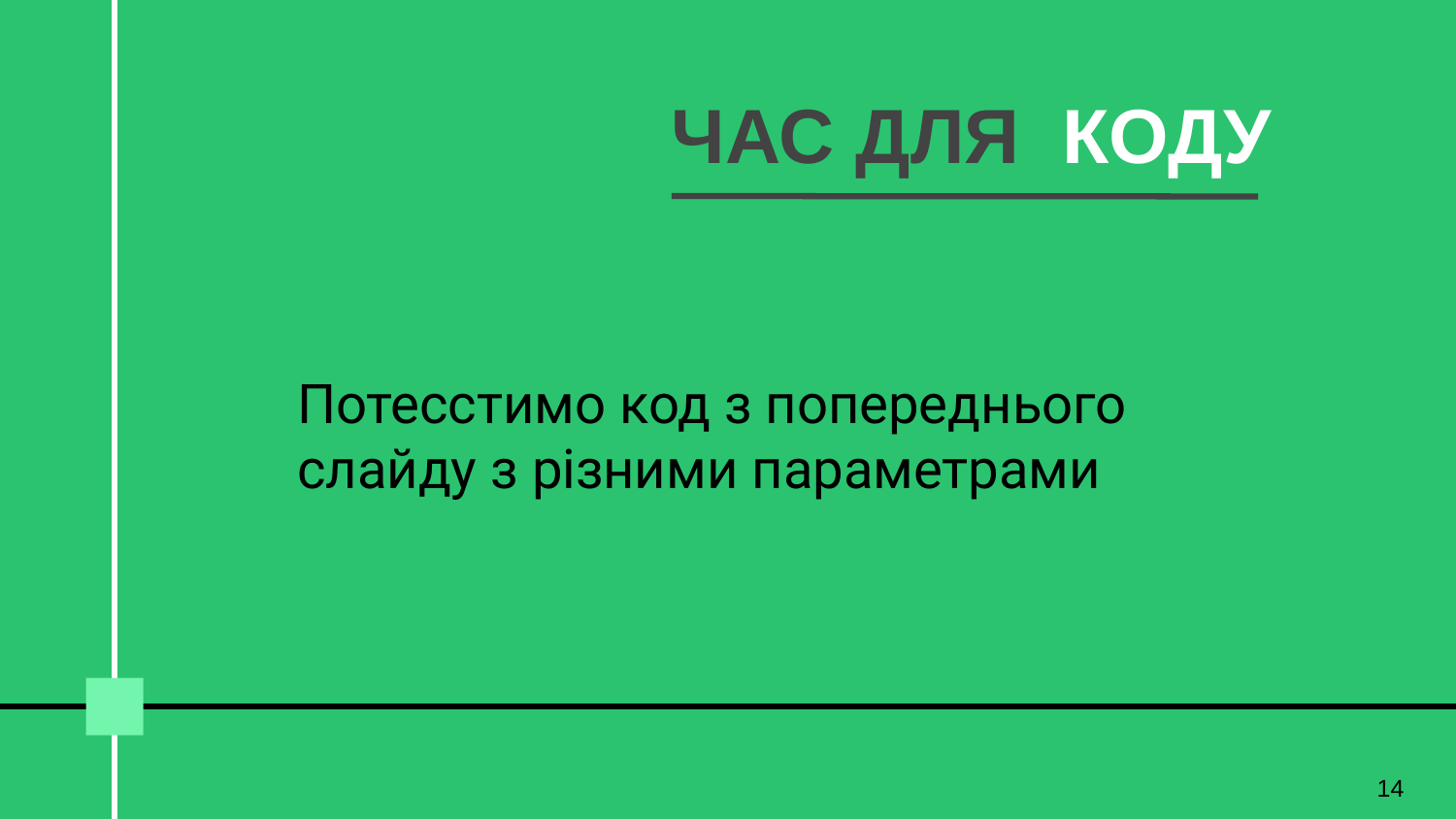

# ЧАС ДЛЯ  КОДУ

Потесстимо код з попереднього слайду з різними параметрами
14